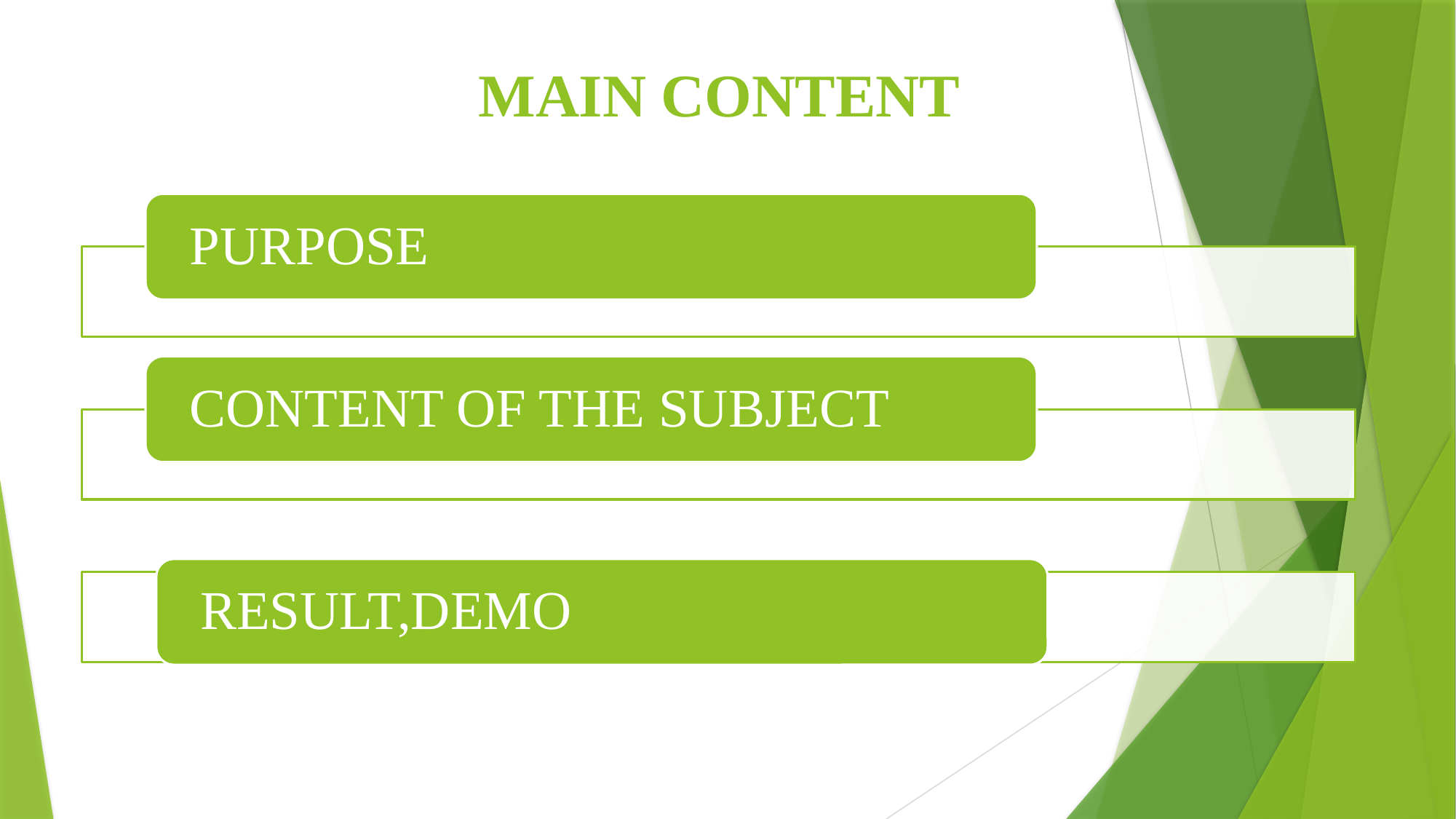

# MAIN CONTENT
PURPOSE
CONTENT OF THE SUBJECT
RESULT,DEMO